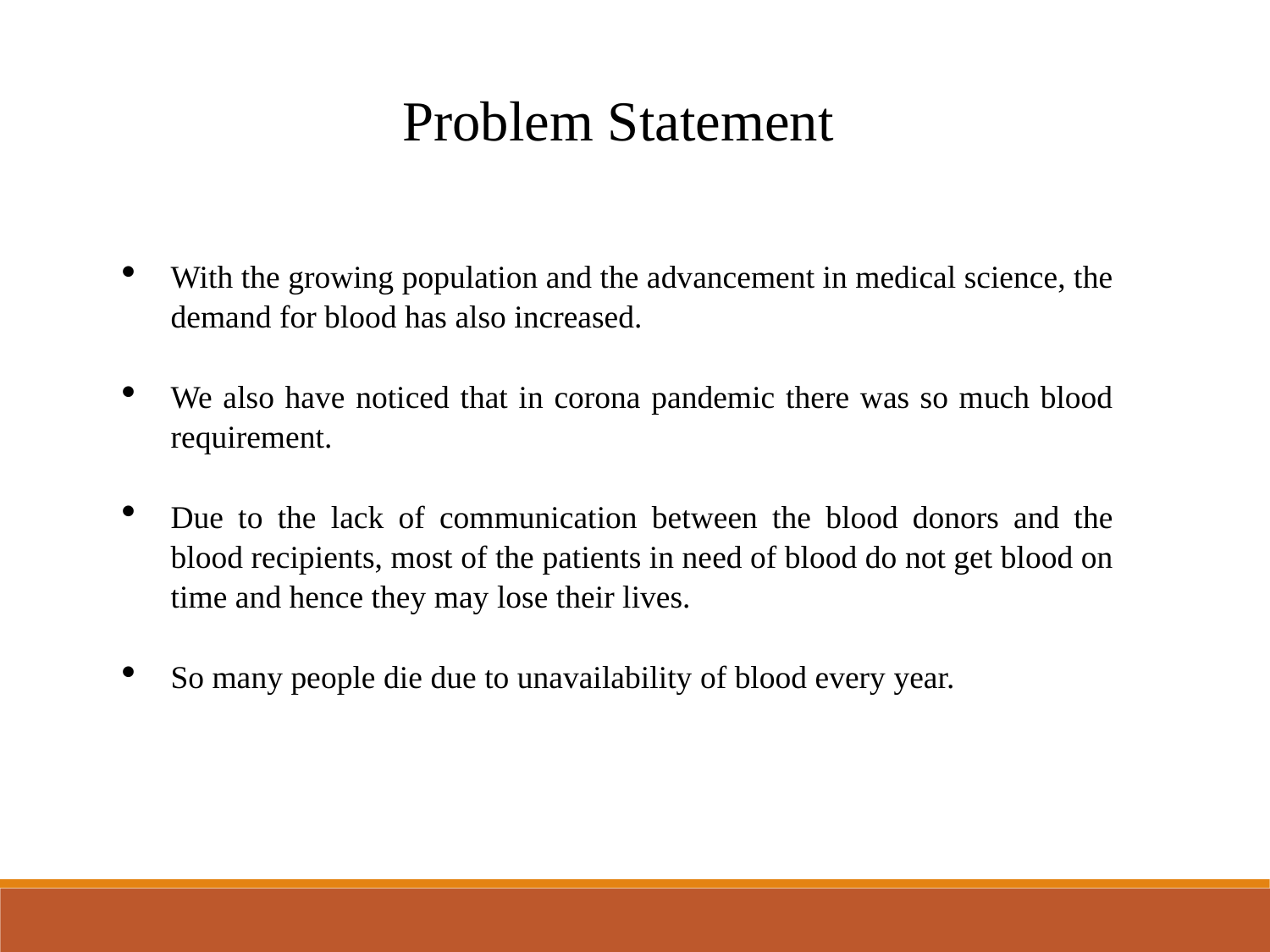

Problem Statement
With the growing population and the advancement in medical science, the demand for blood has also increased.

We also have noticed that in corona pandemic there was so much blood requirement.

Due to the lack of communication between the blood donors and the blood recipients, most of the patients in need of blood do not get blood on time and hence they may lose their lives.

So many people die due to unavailability of blood every year.